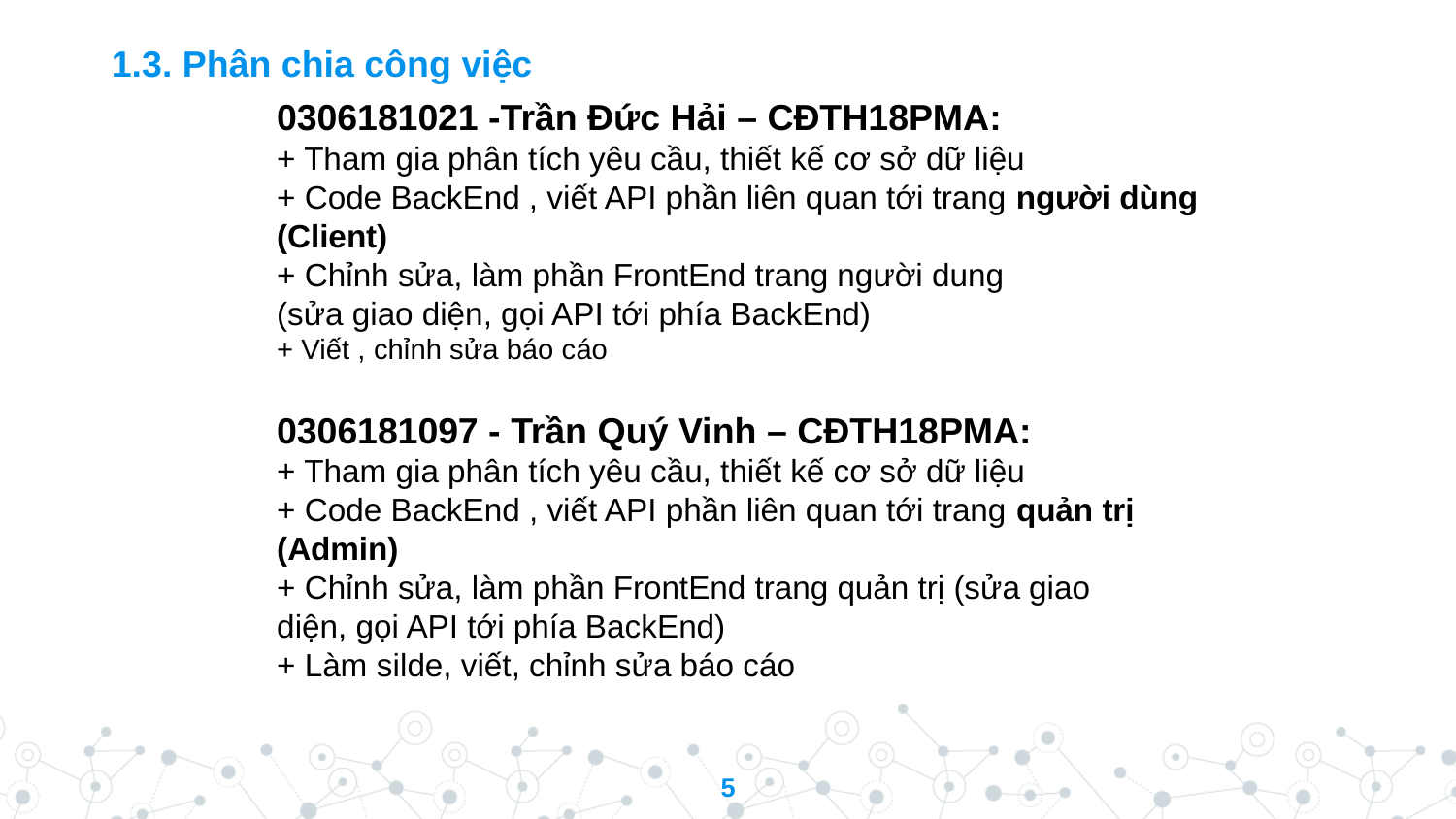

1.3. Phân chia công việc
0306181021 -Trần Đức Hải – CĐTH18PMA:
+ Tham gia phân tích yêu cầu, thiết kế cơ sở dữ liệu
+ Code BackEnd , viết API phần liên quan tới trang người dùng (Client)
+ Chỉnh sửa, làm phần FrontEnd trang người dung
(sửa giao diện, gọi API tới phía BackEnd)
+ Viết , chỉnh sửa báo cáo

0306181097 - Trần Quý Vinh – CĐTH18PMA:
+ Tham gia phân tích yêu cầu, thiết kế cơ sở dữ liệu
+ Code BackEnd , viết API phần liên quan tới trang quản trị (Admin)
+ Chỉnh sửa, làm phần FrontEnd trang quản trị (sửa giao diện, gọi API tới phía BackEnd)
+ Làm silde, viết, chỉnh sửa báo cáo
5